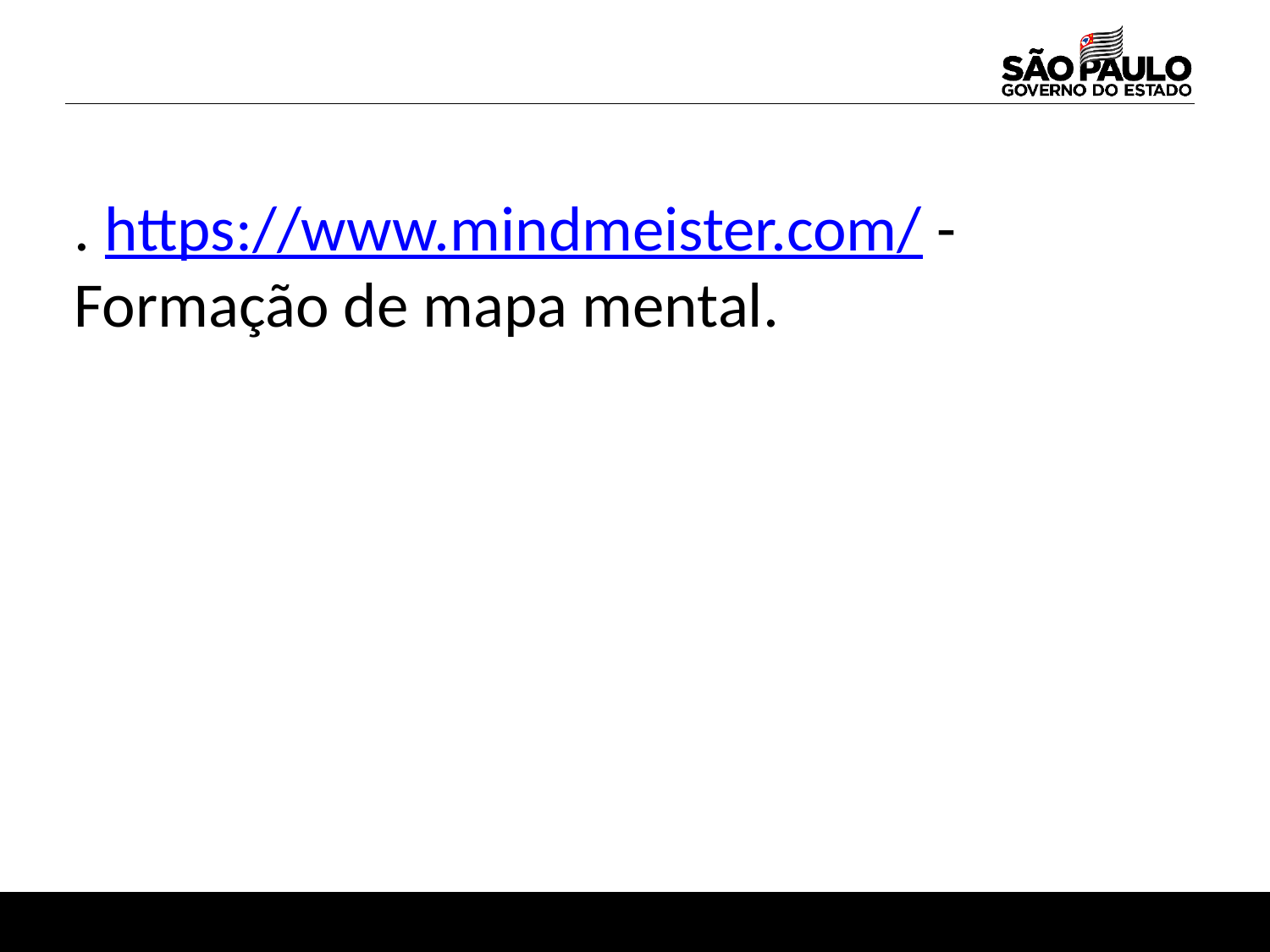

. https://www.mindmeister.com/ - Formação de mapa mental.